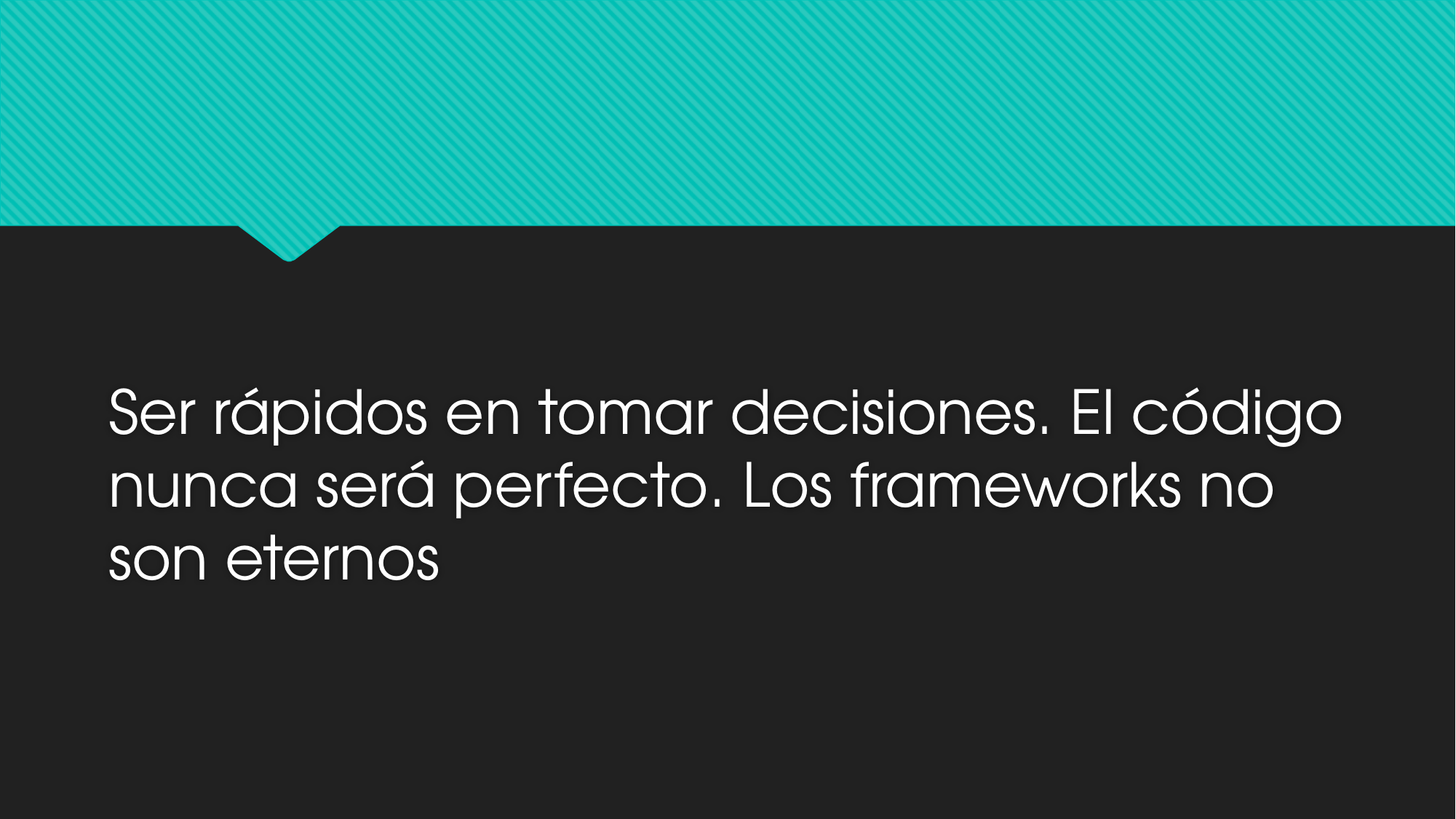

Ser rápidos en tomar decisiones. El código nunca será perfecto. Los frameworks no son eternos